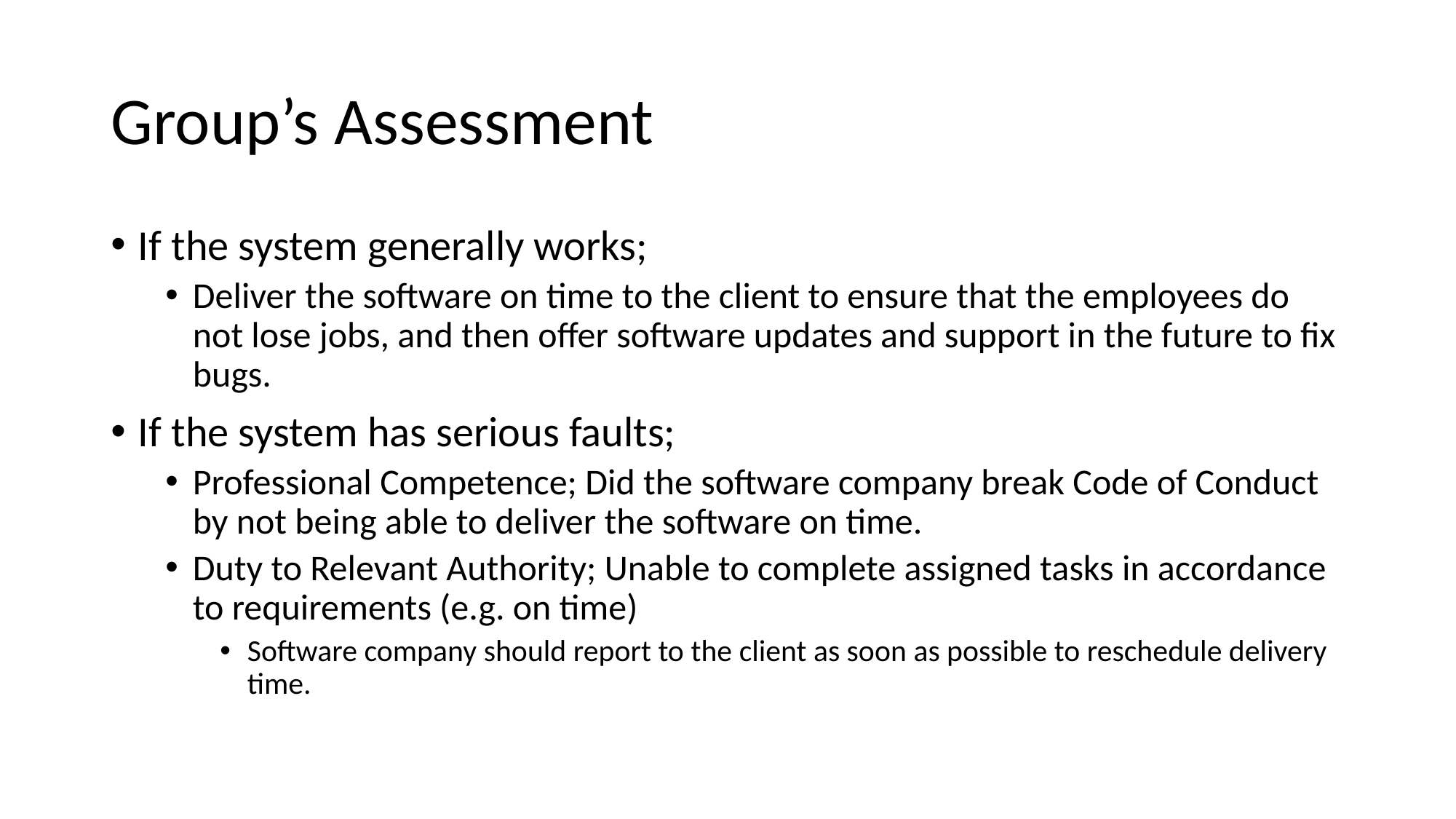

# Group’s Assessment
If the system generally works;
Deliver the software on time to the client to ensure that the employees do not lose jobs, and then offer software updates and support in the future to fix bugs.
If the system has serious faults;
Professional Competence; Did the software company break Code of Conduct by not being able to deliver the software on time.
Duty to Relevant Authority; Unable to complete assigned tasks in accordance to requirements (e.g. on time)
Software company should report to the client as soon as possible to reschedule delivery time.